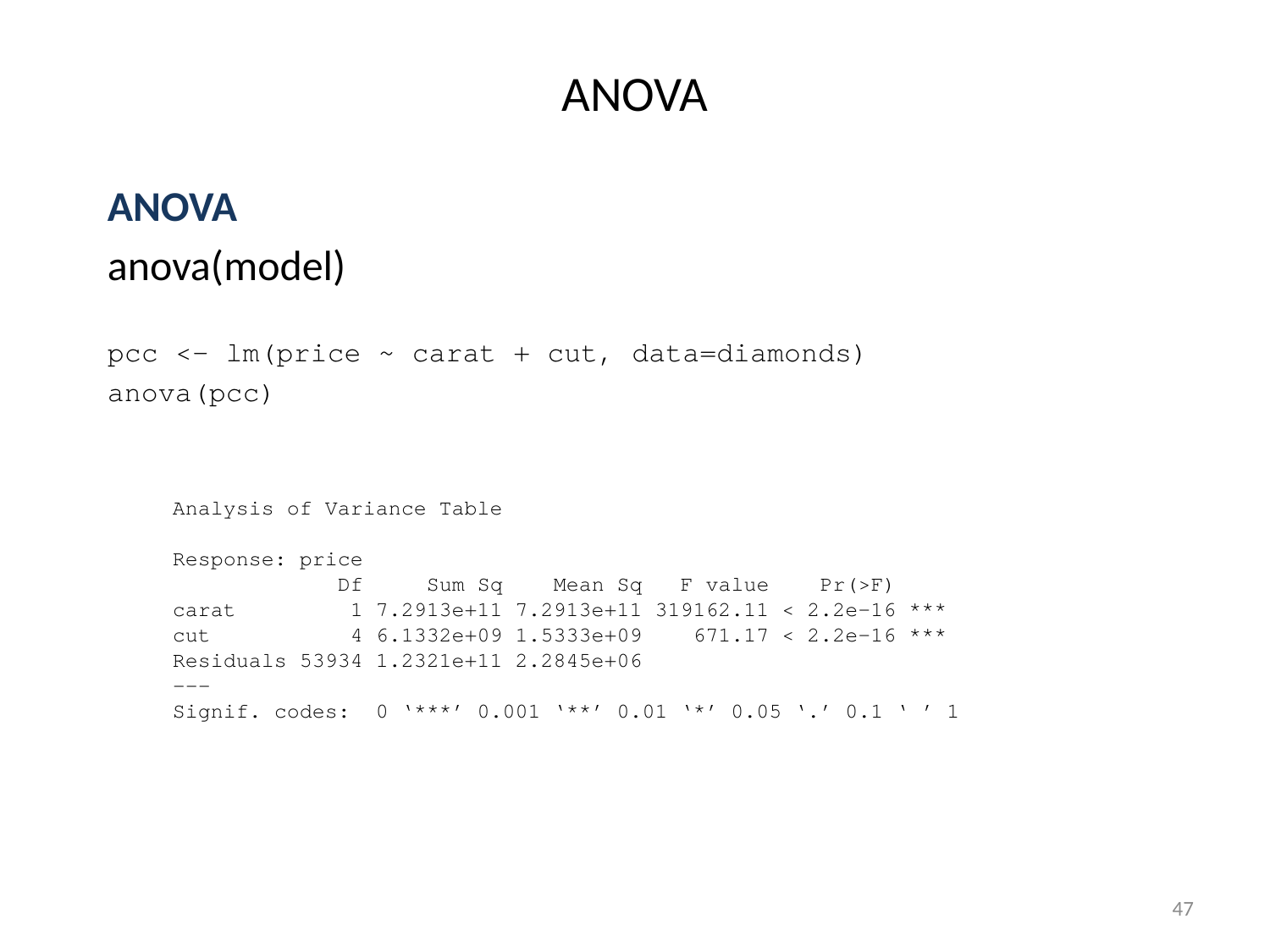

# ANOVA
ANOVA
anova(model)

pcc <- lm(price ~ carat + cut, data=diamonds)
anova(pcc)

Analysis of Variance Table

Response: price
             Df     Sum Sq    Mean Sq   F value    Pr(>F)
carat         1 7.2913e+11 7.2913e+11 319162.11 < 2.2e-16 ***
cut           4 6.1332e+09 1.5333e+09    671.17 < 2.2e-16 ***
Residuals 53934 1.2321e+11 2.2845e+06
---
Signif. codes:  0 ‘***’ 0.001 ‘**’ 0.01 ‘*’ 0.05 ‘.’ 0.1 ‘ ’ 1
47